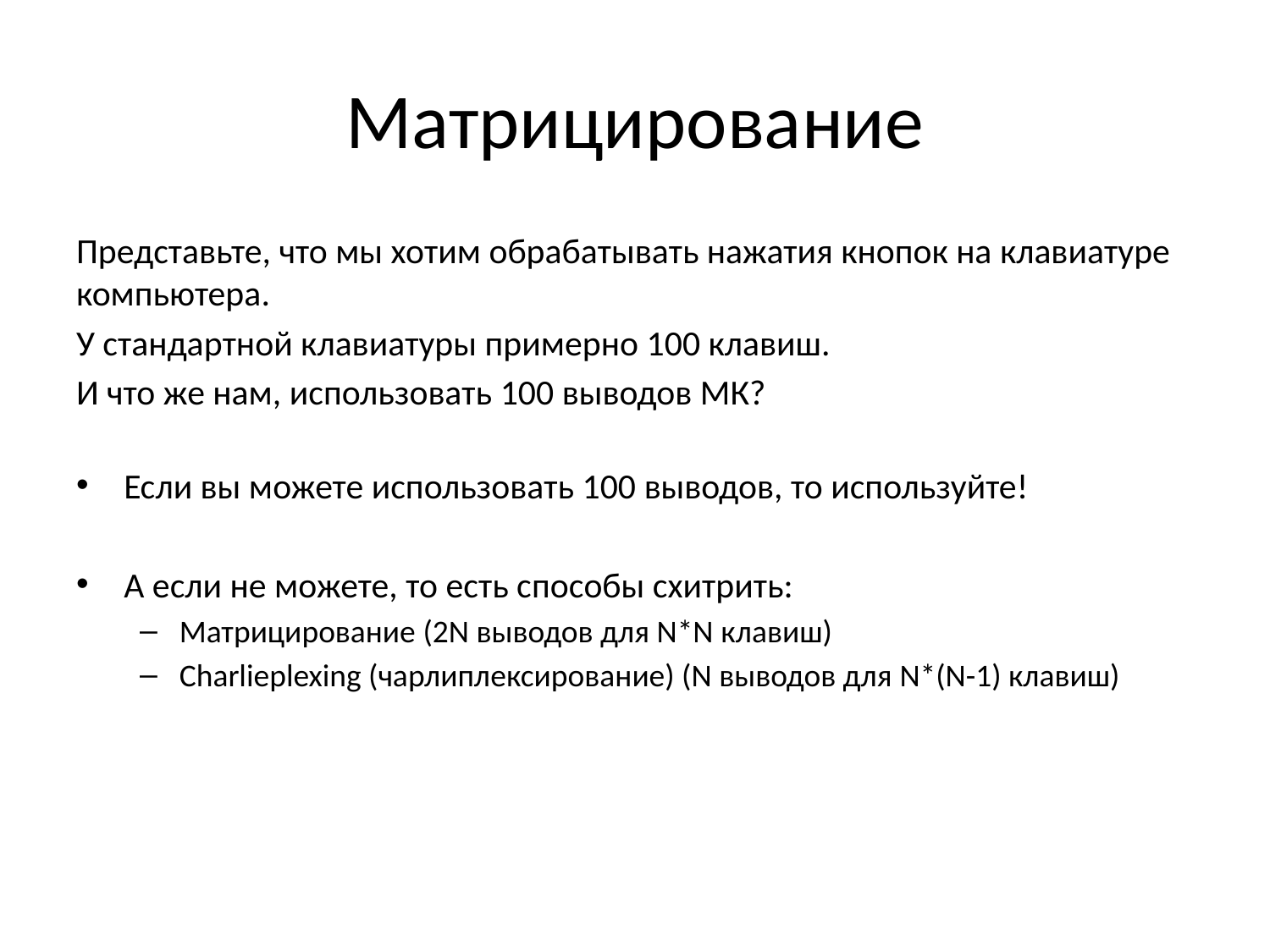

# Матрицирование
Представьте, что мы хотим обрабатывать нажатия кнопок на клавиатуре компьютера.
У стандартной клавиатуры примерно 100 клавиш.
И что же нам, использовать 100 выводов МК?

Если вы можете использовать 100 выводов, то используйте!

А если не можете, то есть способы схитрить:
Матрицирование (2N выводов для N*N клавиш)
Charlieplexing (чарлиплексирование) (N выводов для N*(N-1) клавиш)